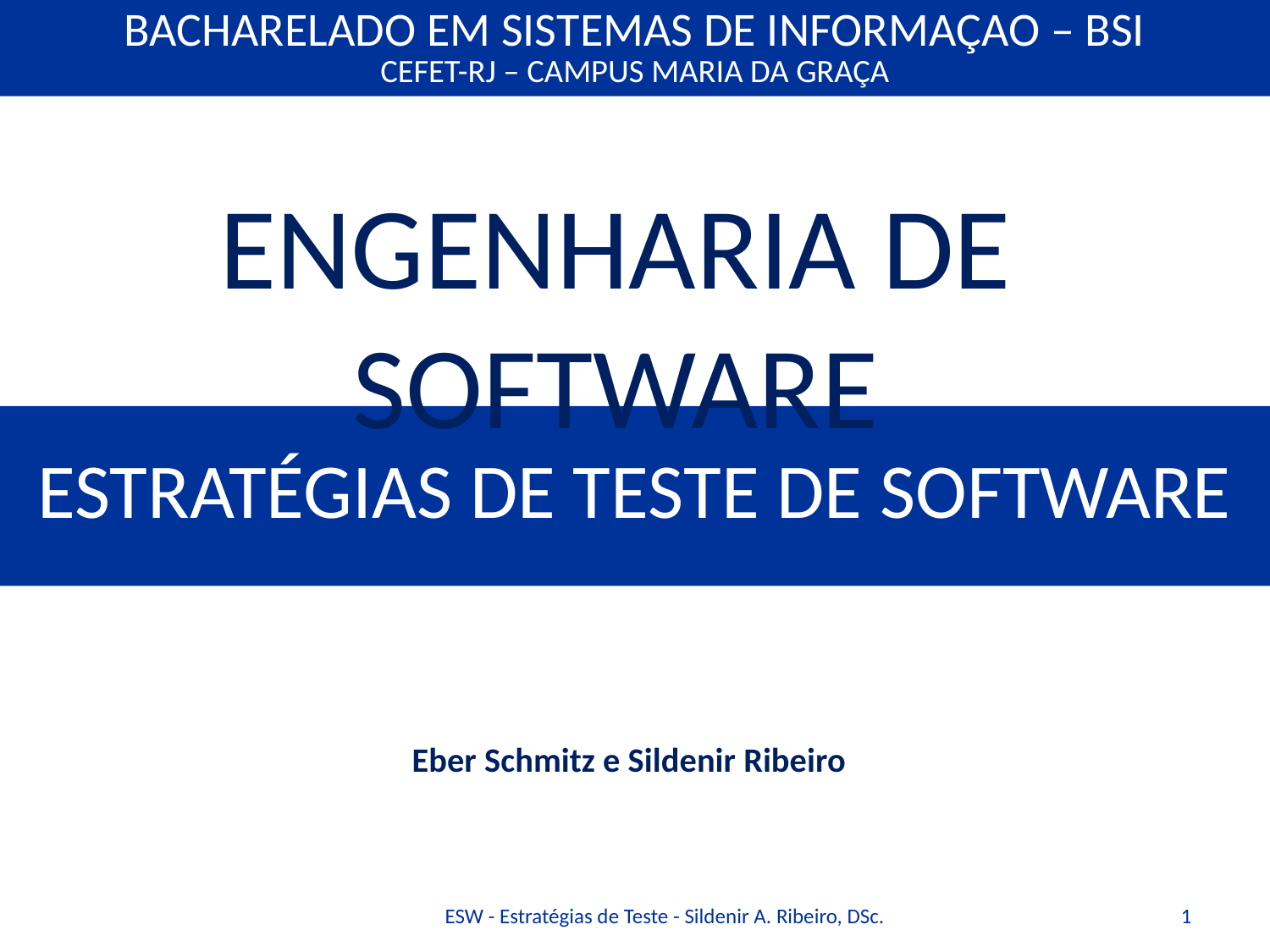

Engenharia de Software
# Estratégias de Teste de Software
Eber Schmitz e Sildenir Ribeiro
ESW - Estratégias de Teste - Sildenir A. Ribeiro, DSc.
1